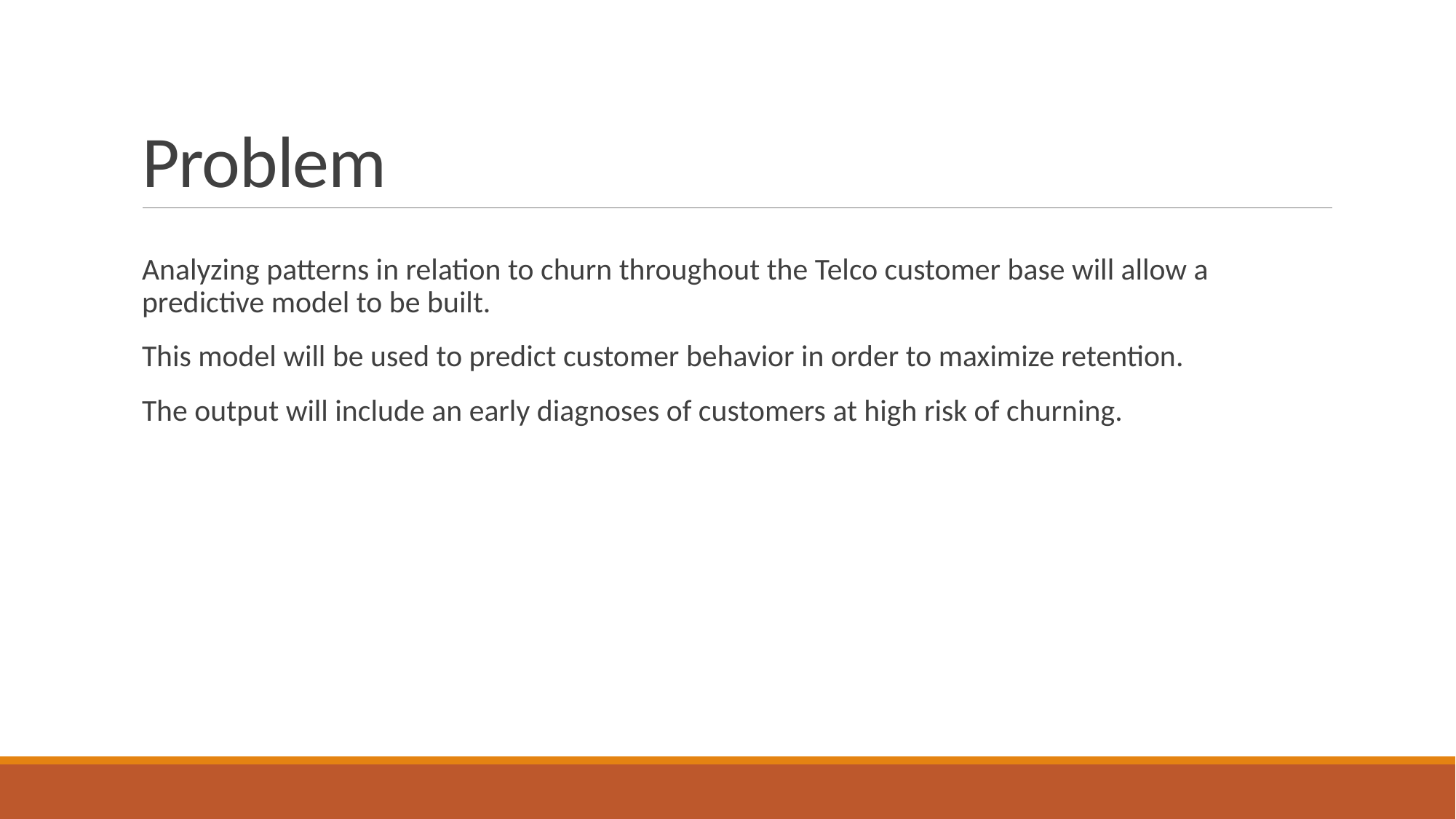

# Problem
Analyzing patterns in relation to churn throughout the Telco customer base will allow a predictive model to be built.
This model will be used to predict customer behavior in order to maximize retention.
The output will include an early diagnoses of customers at high risk of churning.